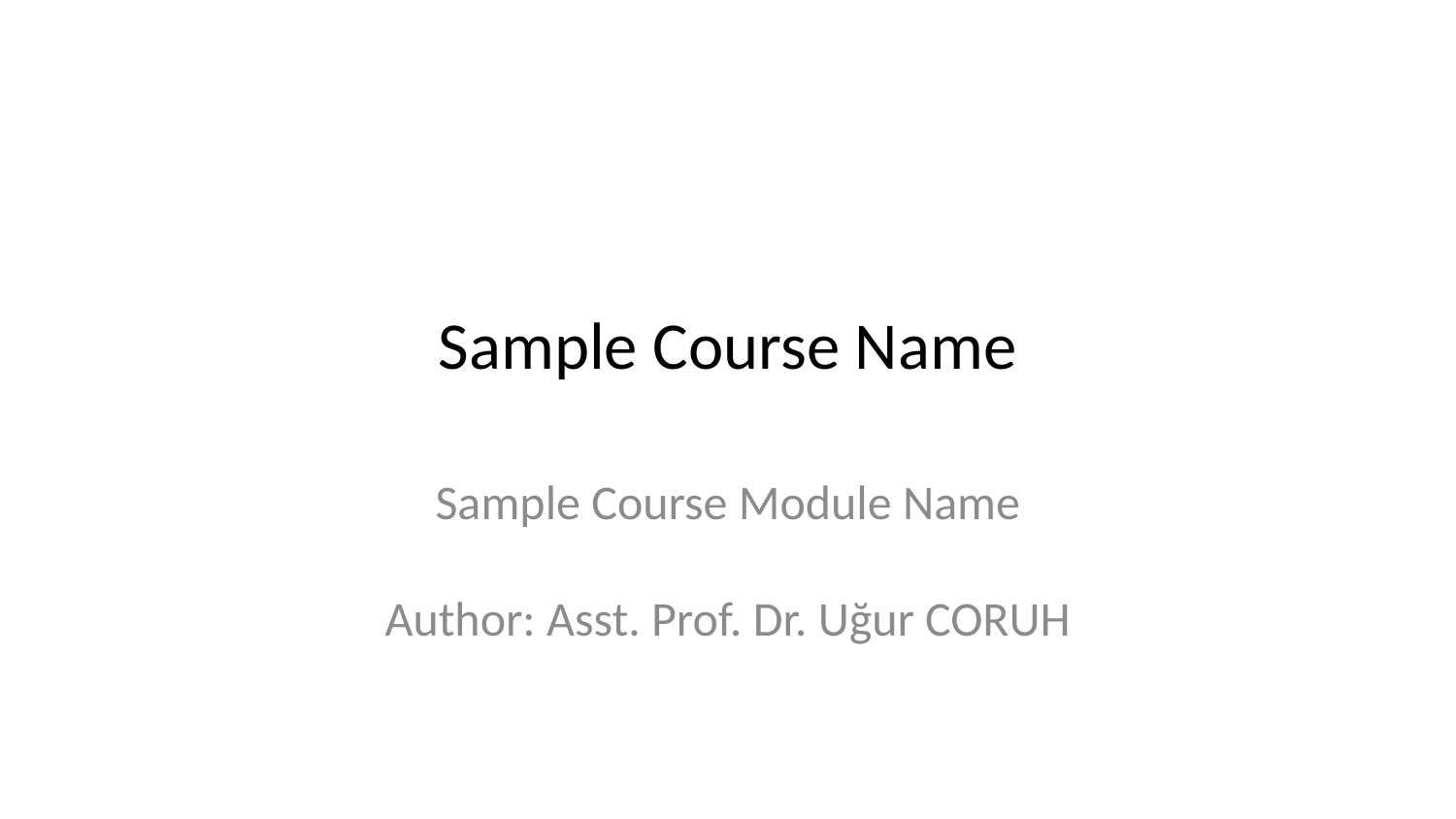

# Sample Course Name
Sample Course Module Name
Author: Asst. Prof. Dr. Uğur CORUH